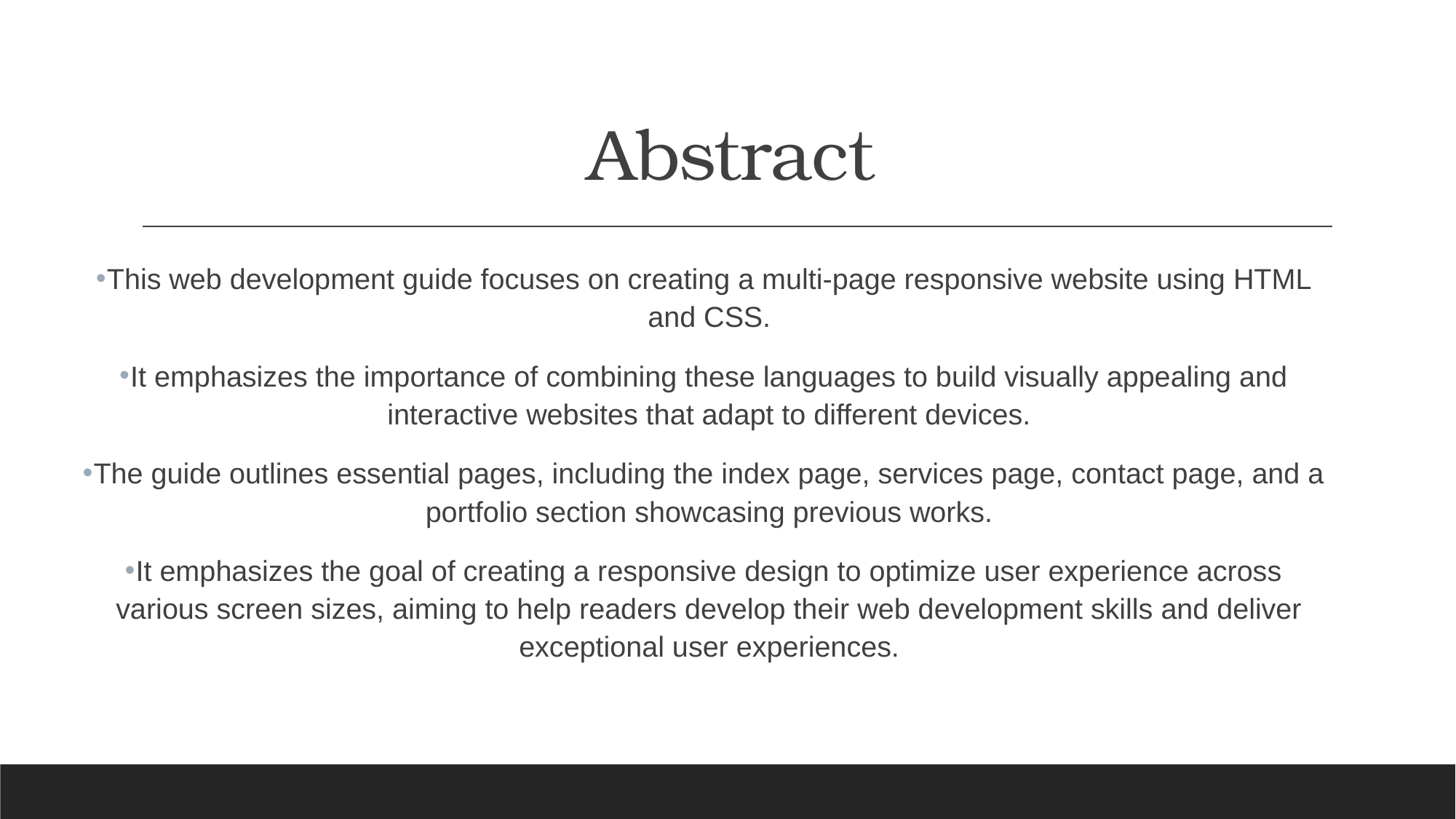

# Abstract
This web development guide focuses on creating a multi-page responsive website using HTML and CSS.
It emphasizes the importance of combining these languages to build visually appealing and interactive websites that adapt to different devices.
The guide outlines essential pages, including the index page, services page, contact page, and a portfolio section showcasing previous works.
It emphasizes the goal of creating a responsive design to optimize user experience across various screen sizes, aiming to help readers develop their web development skills and deliver exceptional user experiences.